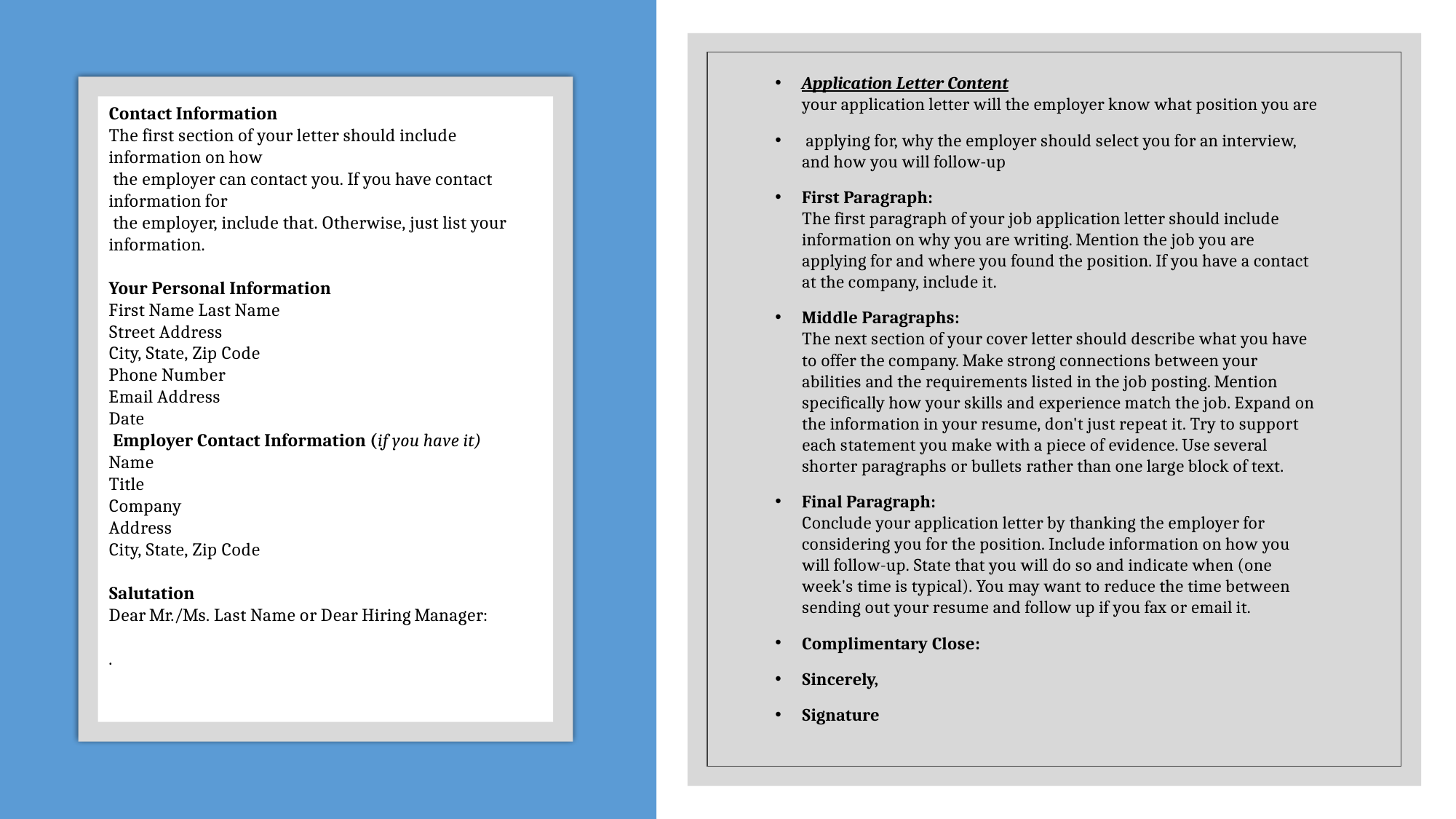

Application Letter Content
your application letter will the employer know what position you are
 applying for, why the employer should select you for an interview, and how you will follow-up
First Paragraph: 
The first paragraph of your job application letter should include information on why you are writing. Mention the job you are applying for and where you found the position. If you have a contact at the company, include it.
Middle Paragraphs: 
The next section of your cover letter should describe what you have to offer the company. Make strong connections between your abilities and the requirements listed in the job posting. Mention specifically how your skills and experience match the job. Expand on the information in your resume, don't just repeat it. Try to support each statement you make with a piece of evidence. Use several shorter paragraphs or bullets rather than one large block of text.
Final Paragraph: 
Conclude your application letter by thanking the employer for considering you for the position. Include information on how you will follow-up. State that you will do so and indicate when (one week's time is typical). You may want to reduce the time between sending out your resume and follow up if you fax or email it.
Complimentary Close:
Sincerely,
Signature

Contact Information
The first section of your letter should include information on how
 the employer can contact you. If you have contact information for
 the employer, include that. Otherwise, just list your information.

Your Personal Information
First Name Last Name 
Street Address 
City, State, Zip Code 
Phone Number 
Email Address
Date
 Employer Contact Information (if you have it)
Name 
Title 
Company
Address 
City, State, Zip Code

Salutation
Dear Mr./Ms. Last Name or Dear Hiring Manager:

.